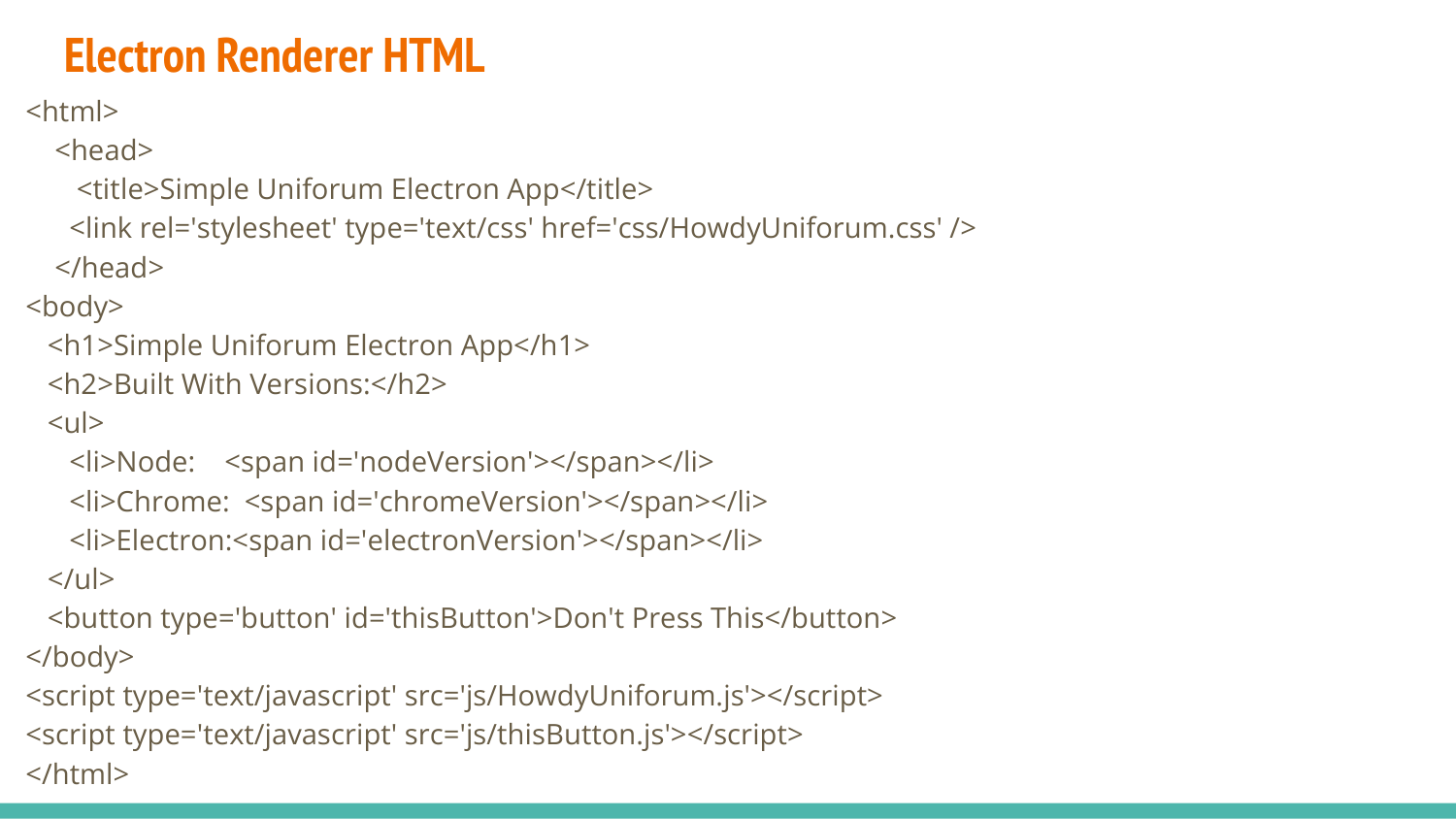

# Electron Renderer HTML
<html>
    <head>
       <title>Simple Uniforum Electron App</title>
      <link rel='stylesheet' type='text/css' href='css/HowdyUniforum.css' />
    </head>
<body>
   <h1>Simple Uniforum Electron App</h1>
   <h2>Built With Versions:</h2>
   <ul>
      <li>Node:    <span id='nodeVersion'></span></li>
      <li>Chrome:  <span id='chromeVersion'></span></li>
      <li>Electron:<span id='electronVersion'></span></li>
   </ul>
   <button type='button' id='thisButton'>Don't Press This</button>
</body>
<script type='text/javascript' src='js/HowdyUniforum.js'></script>
<script type='text/javascript' src='js/thisButton.js'></script>
</html>